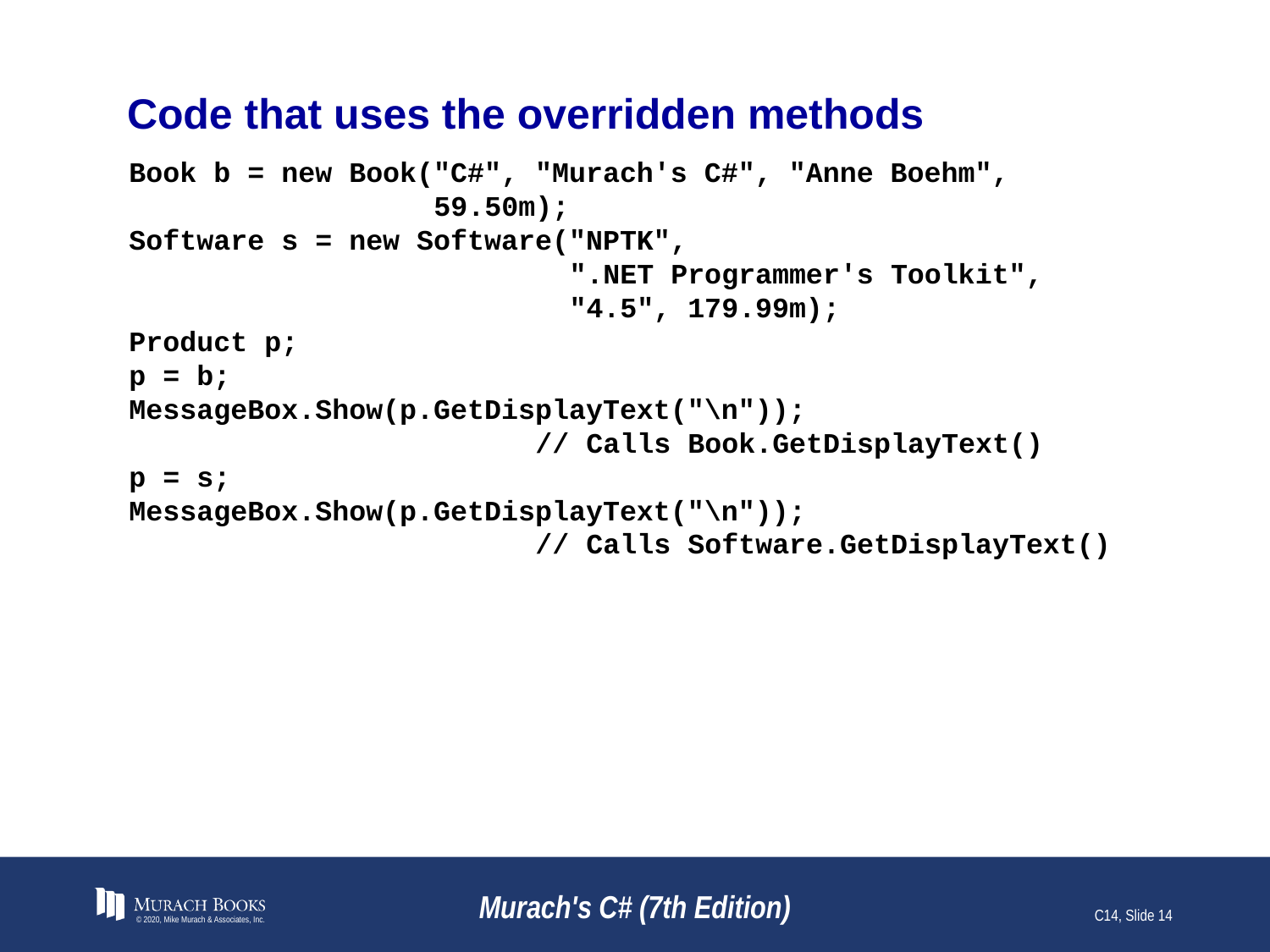

# Code that uses the overridden methods
Book b = new Book("C#", "Murach's C#", "Anne Boehm",
                  59.50m);
Software s = new Software("NPTK",
                          ".NET Programmer's Toolkit",
                          "4.5", 179.99m);
Product p;
p = b;
MessageBox.Show(p.GetDisplayText("\n"));
                        // Calls Book.GetDisplayText()
p = s;
MessageBox.Show(p.GetDisplayText("\n"));
                        // Calls Software.GetDisplayText()

© 2020, Mike Murach & Associates, Inc.
Murach's C# (7th Edition)

C14, Slide 14